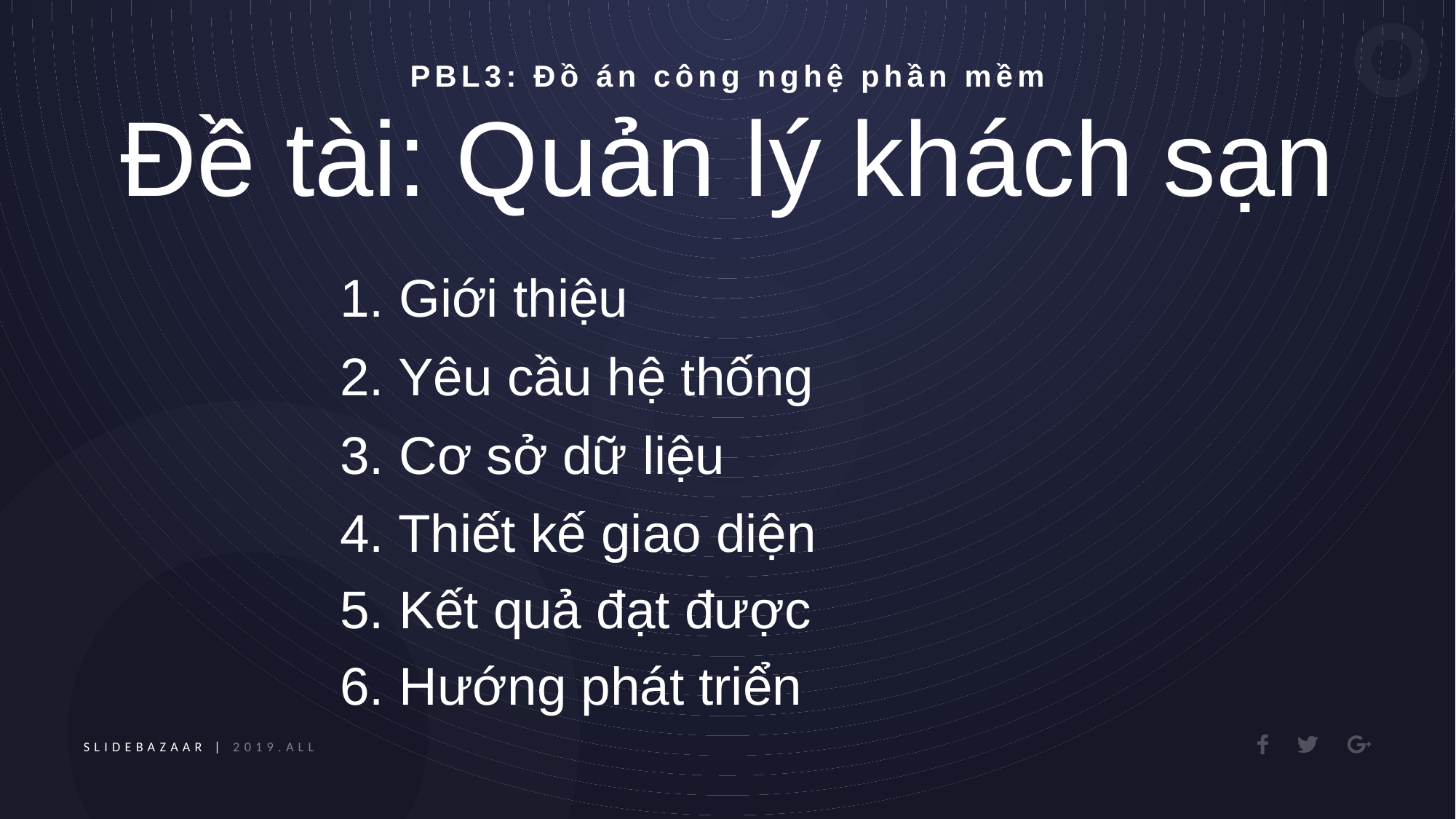

PBL3: Đồ án công nghệ phần mềm
Đề tài: Quản lý khách sạn
1. Giới thiệu
2. Yêu cầu hệ thống
3. Cơ sở dữ liệu
4. Thiết kế giao diện
5. Kết quả đạt được
6. Hướng phát triển